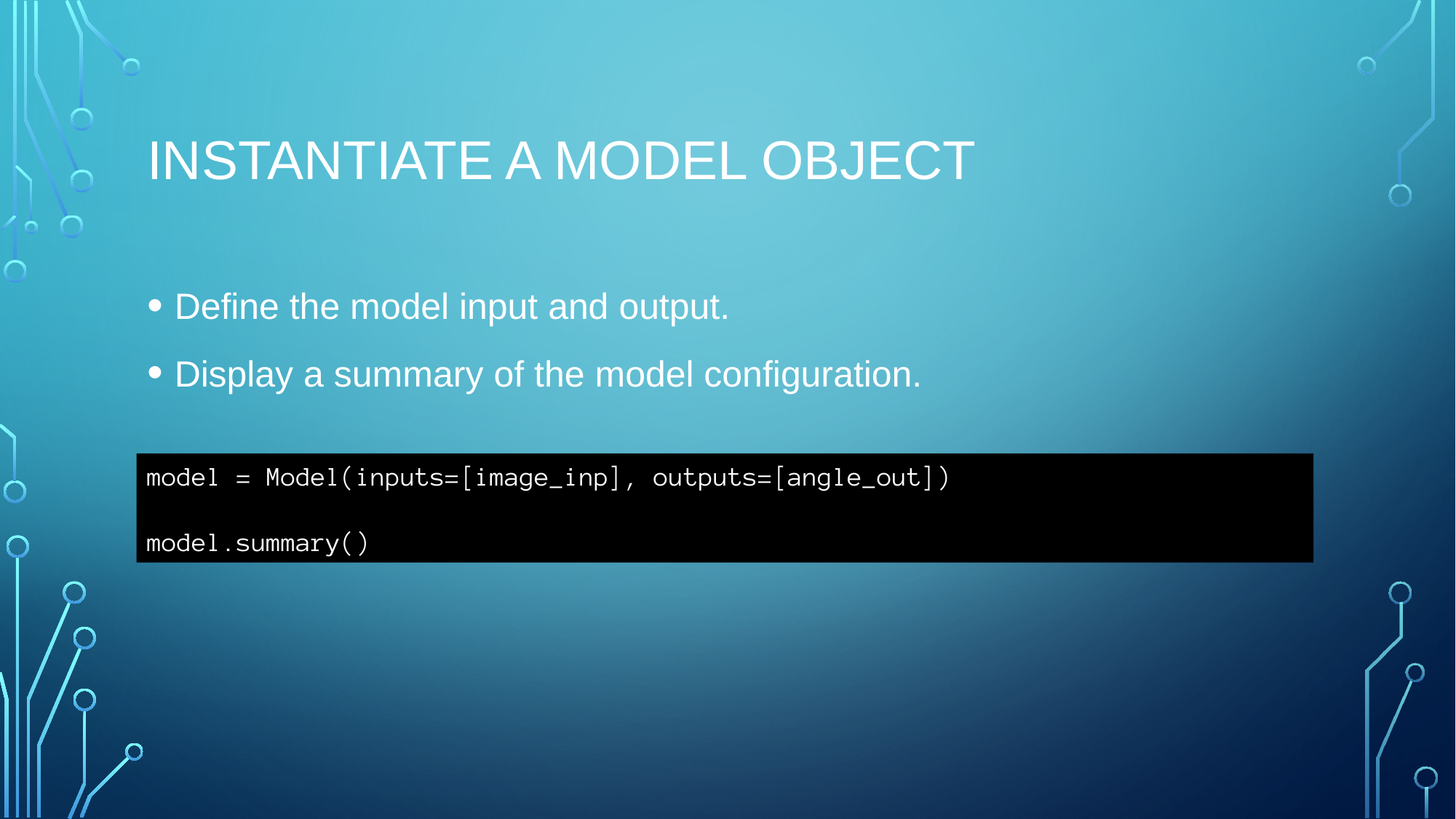

# Instantiate a model object
Define the model input and output.
Display a summary of the model configuration.
model = Model(inputs=[image_inp], outputs=[angle_out])

model.summary()